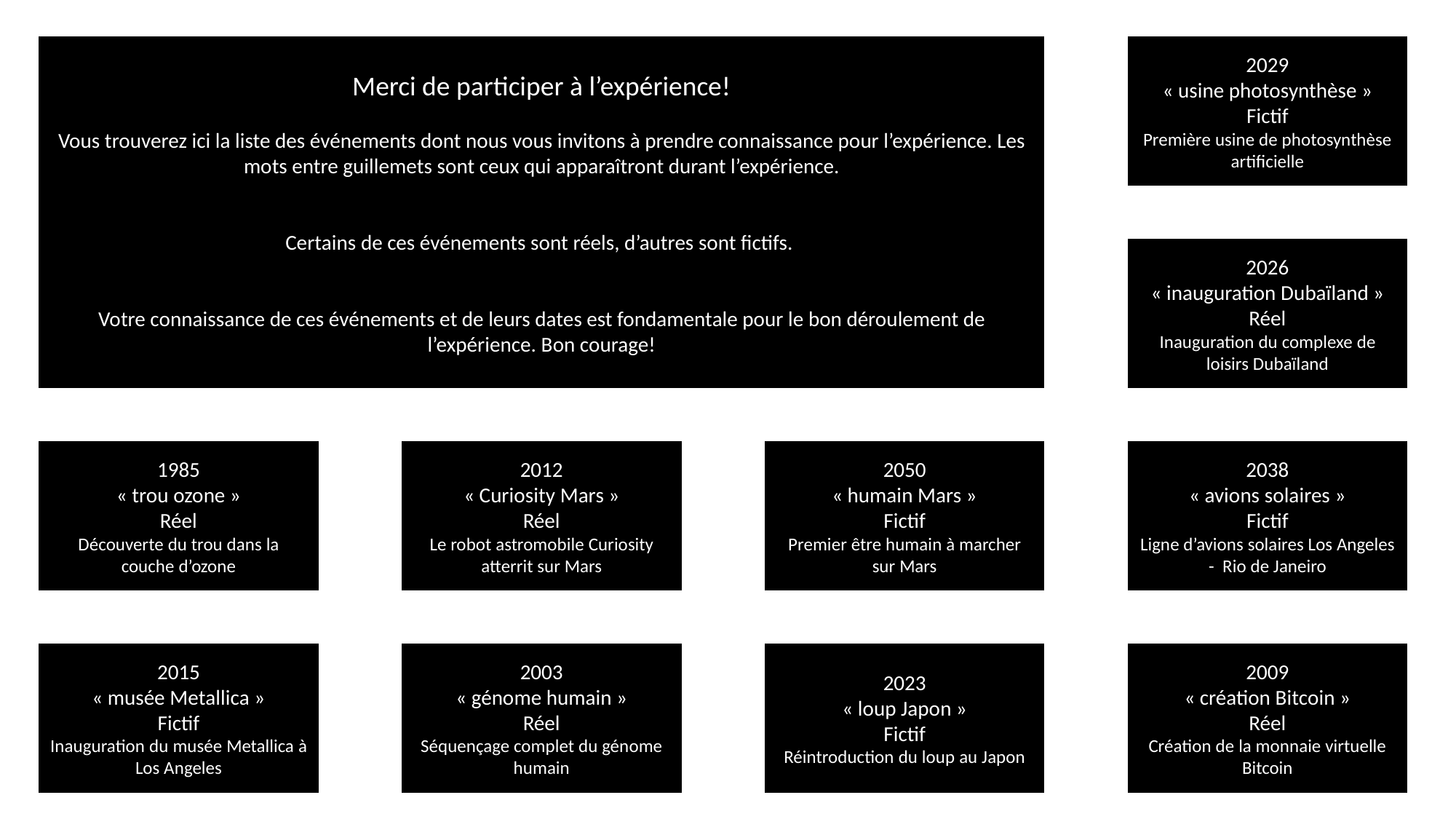

Merci de participer à l’expérience!

Vous trouverez ici la liste des événements dont nous vous invitons à prendre connaissance pour l’expérience. Les mots entre guillemets sont ceux qui apparaîtront durant l’expérience.

Certains de ces événements sont réels, d’autres sont fictifs.

Votre connaissance de ces événements et de leurs dates est fondamentale pour le bon déroulement de l’expérience. Bon courage!
2029
« usine photosynthèse »
Fictif
Première usine de photosynthèse artificielle
2026
« inauguration Dubaïland »
Réel
Inauguration du complexe de loisirs Dubaïland
2050
« humain Mars »
Fictif
Premier être humain à marcher sur Mars
2038
« avions solaires »
Fictif
Ligne d’avions solaires Los Angeles -  Rio de Janeiro
1985
« trou ozone »
Réel
Découverte du trou dans la couche d’ozone
2012
« Curiosity Mars »
Réel
Le robot astromobile Curiosity atterrit sur Mars
2015
« musée Metallica »
Fictif
Inauguration du musée Metallica à Los Angeles
2003
« génome humain »
Réel
Séquençage complet du génome humain
2023
« loup Japon »
Fictif
Réintroduction du loup au Japon
2009
« création Bitcoin »
Réel
Création de la monnaie virtuelle Bitcoin